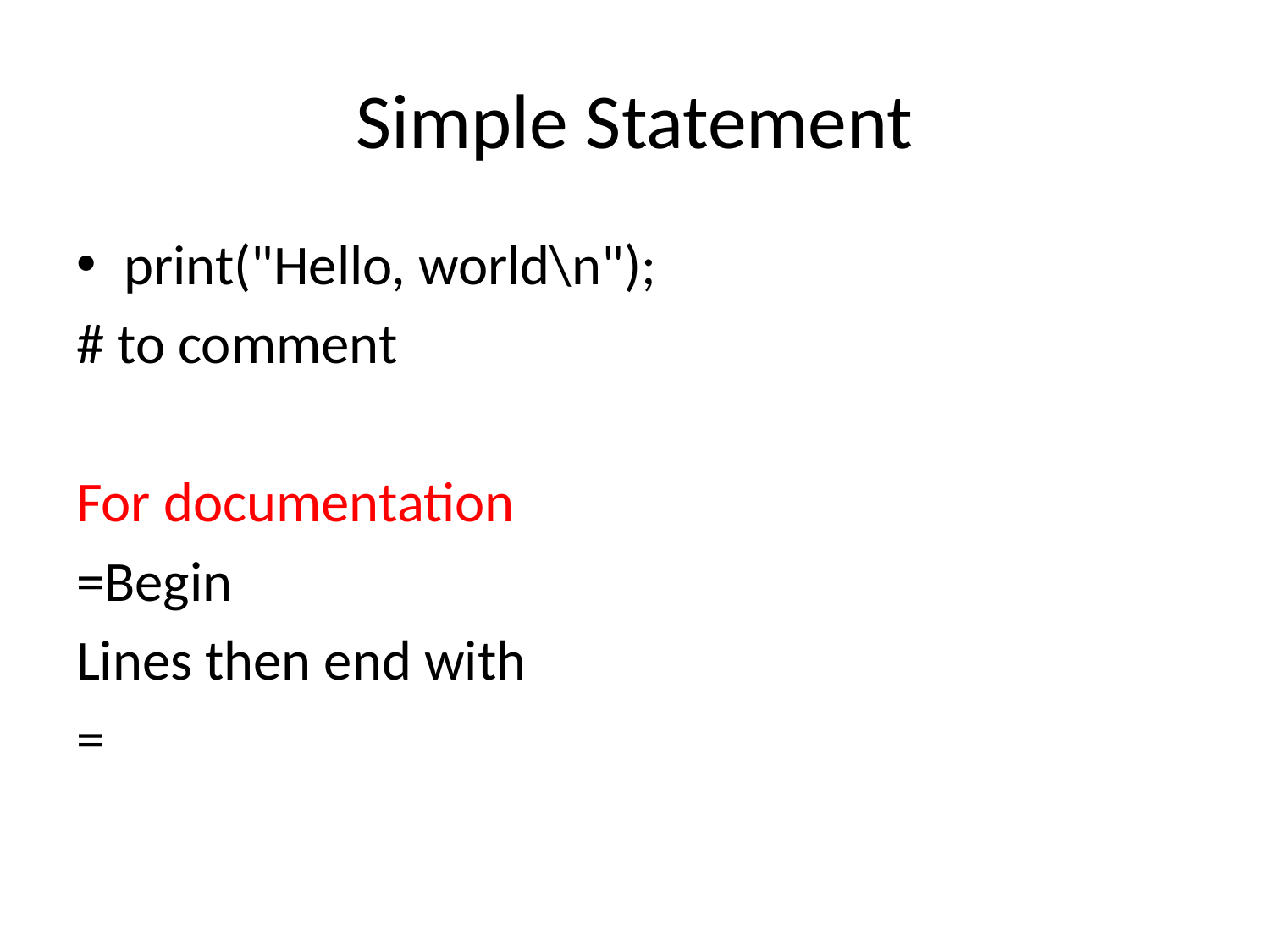

# Simple Statement
print("Hello, world\n");
# to comment

For documentation
=Begin
Lines then end with
=